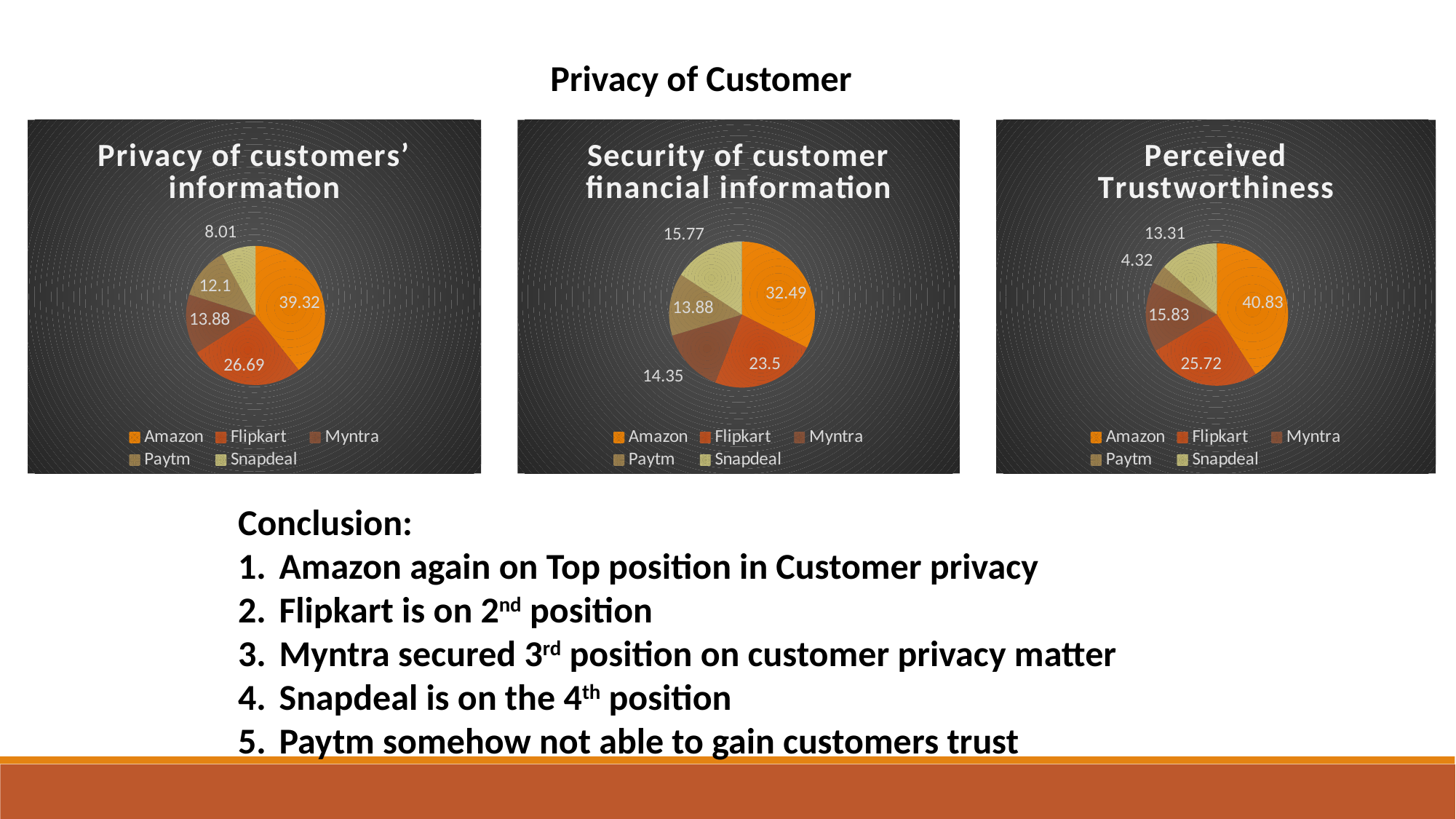

Privacy of Customer

### Chart:

| Category | Security of customer financial information |
|---|---|
| Amazon | 32.49 |
| Flipkart | 23.5 |
| Myntra | 14.35 |
| Paytm | 13.88 |
| Snapdeal | 15.77 |

### Chart:

| Category | Perceived Trustworthiness |
|---|---|
| Amazon | 40.83 |
| Flipkart | 25.72 |
| Myntra | 15.83 |
| Paytm | 4.32 |
| Snapdeal | 13.31 |

### Chart:

| Category | Privacy of customers’ information |
|---|---|
| Amazon | 39.32 |
| Flipkart | 26.69 |
| Myntra | 13.88 |
| Paytm | 12.1 |
| Snapdeal | 8.01 |
Conclusion:
Amazon again on Top position in Customer privacy
Flipkart is on 2nd position
Myntra secured 3rd position on customer privacy matter
Snapdeal is on the 4th position
Paytm somehow not able to gain customers trust